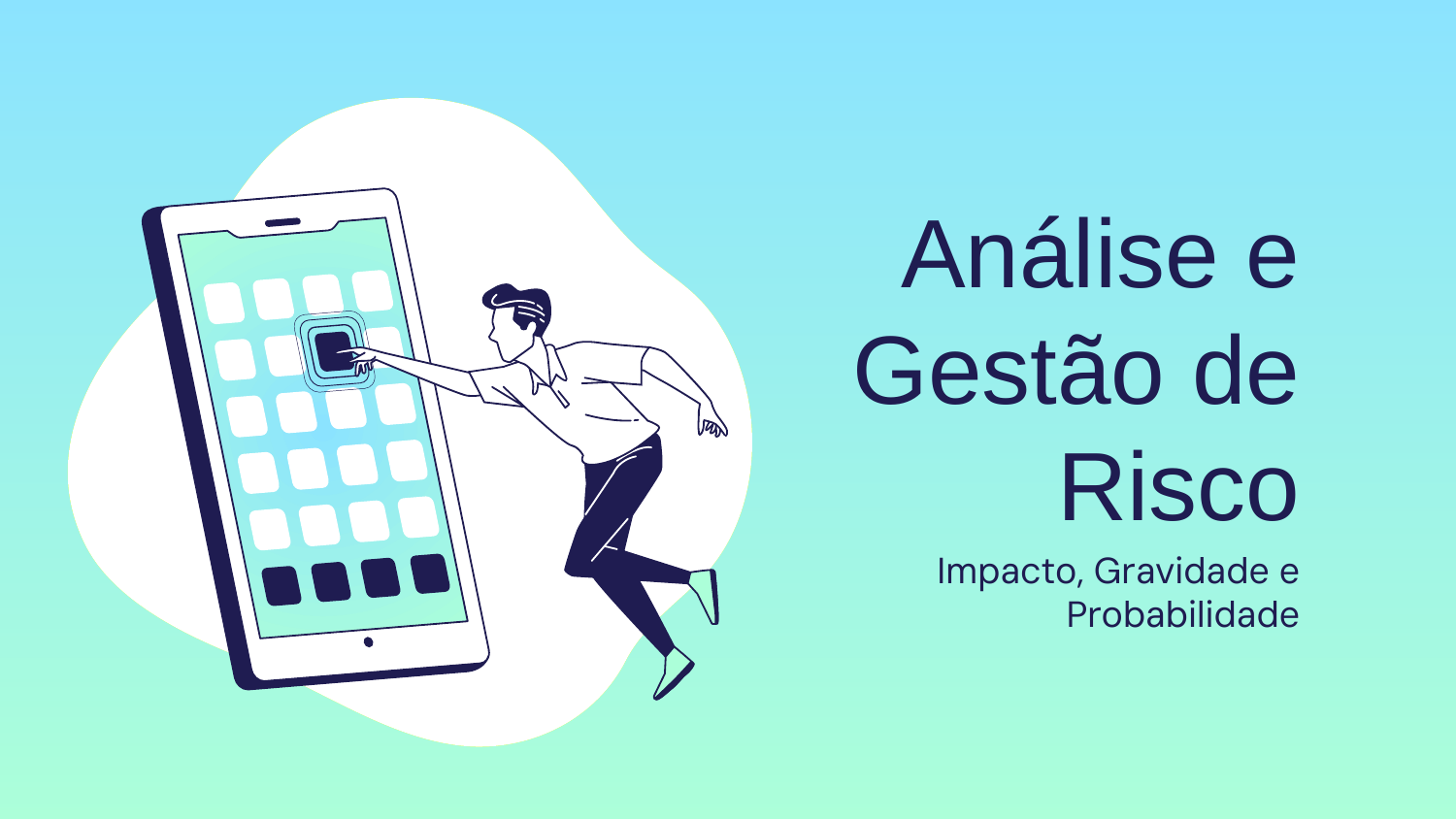

# Análise e Gestão de Risco
Impacto, Gravidade e Probabilidade